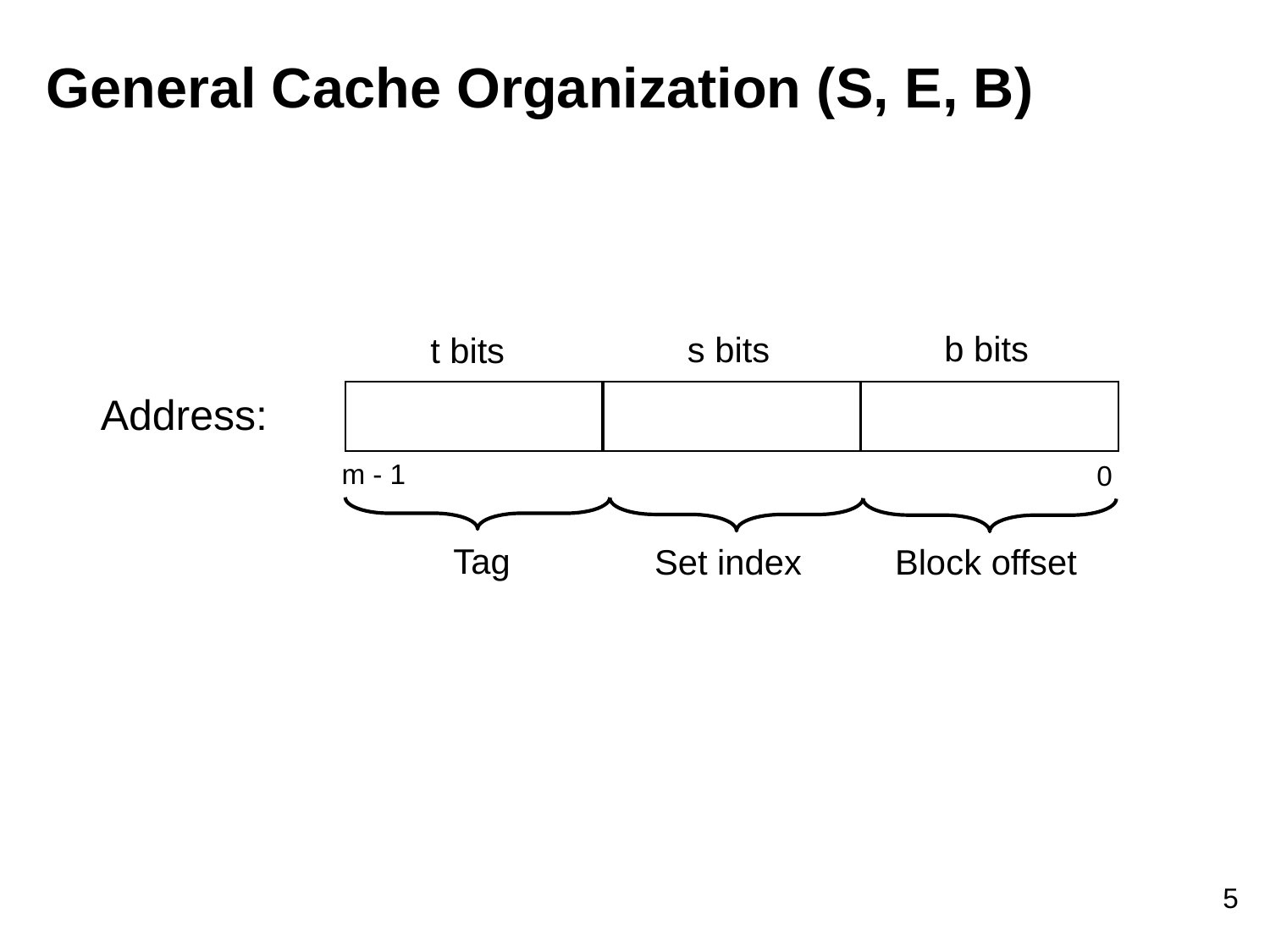

General Cache Organization (S, E, B)
b bits
s bits
t bits

Address:
m - 1
0

Tag
Set index
Block offset
5